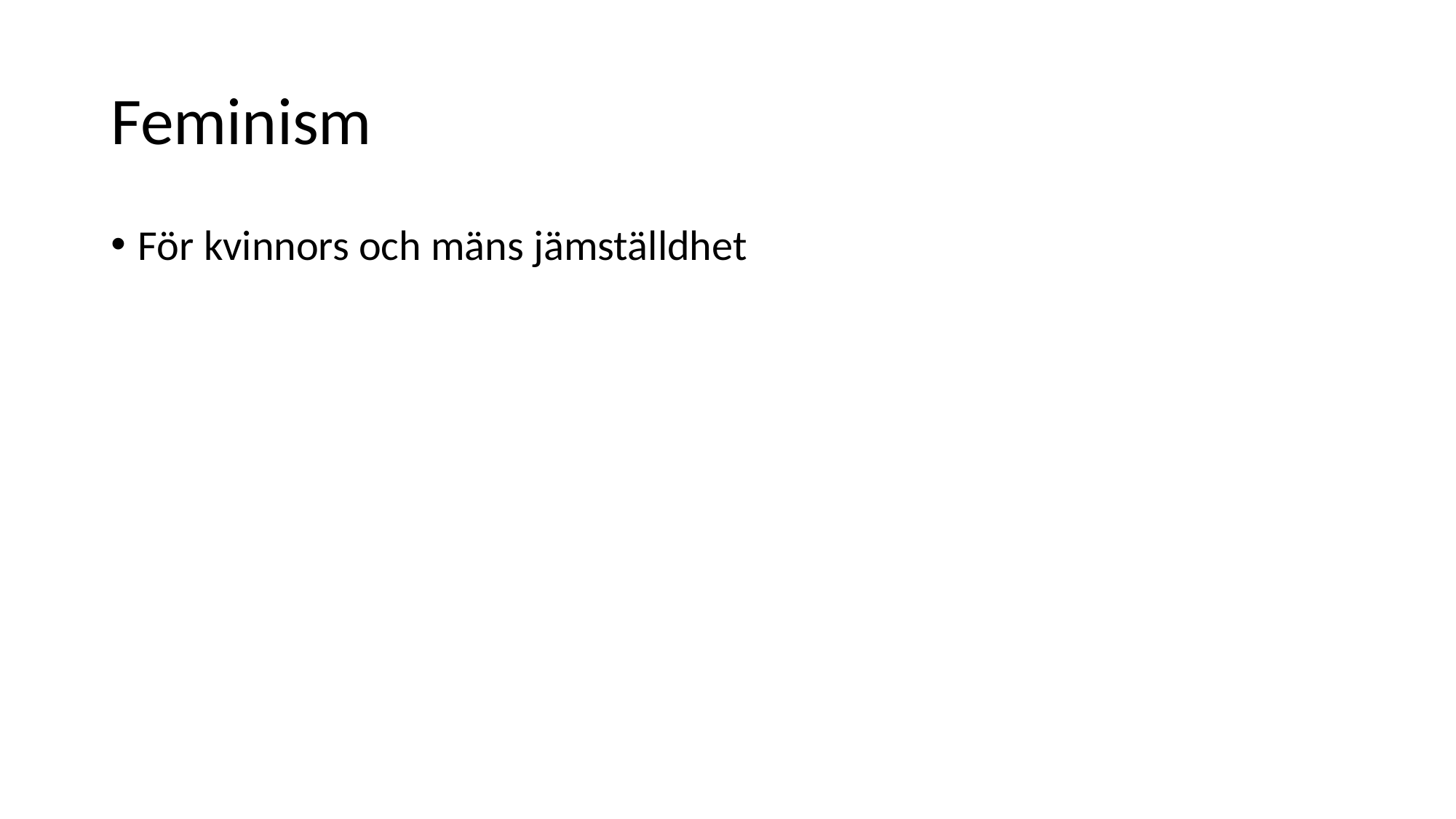

# Feminism
För kvinnors och mäns jämställdhet